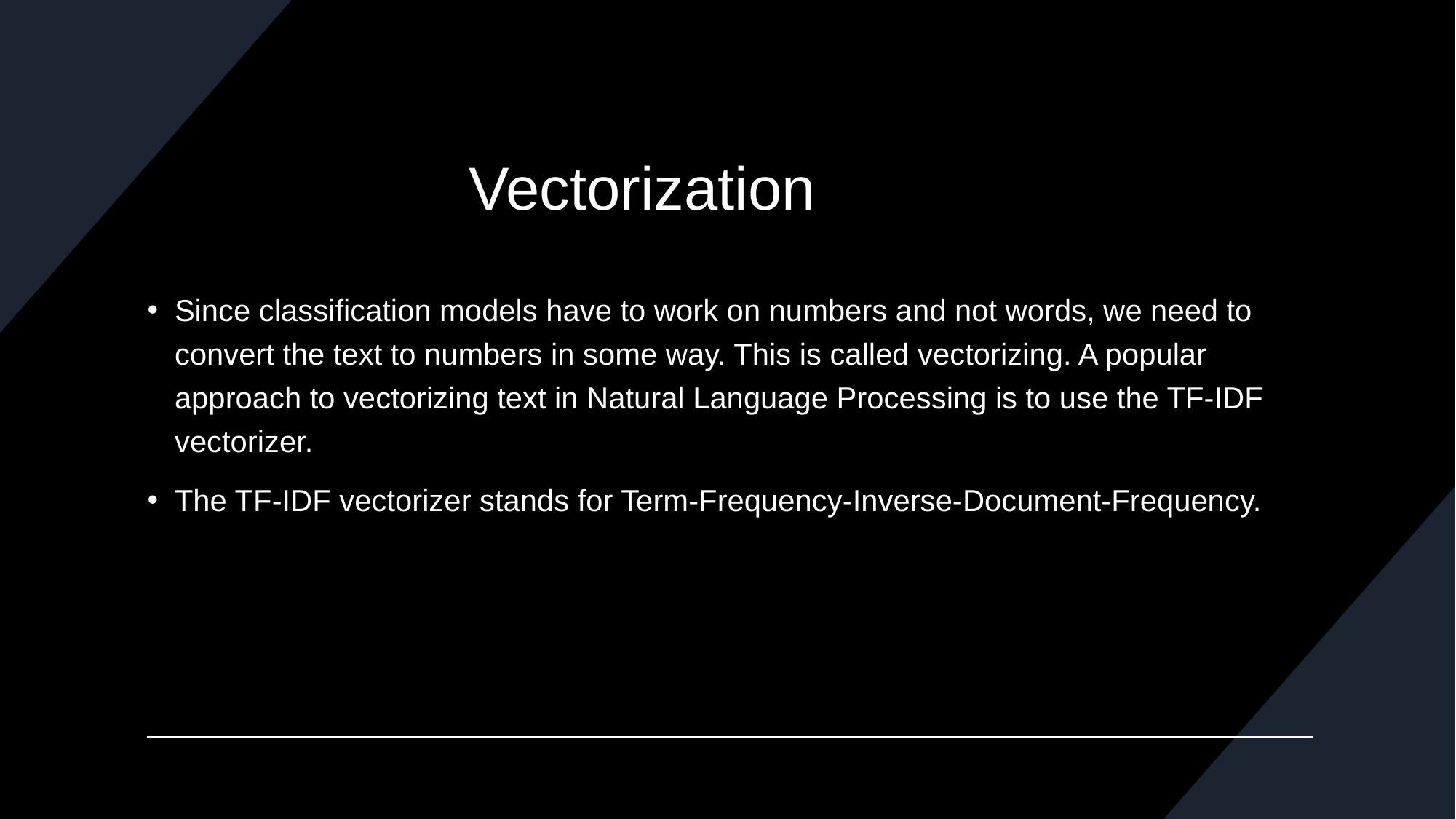

# Vectorization
Since classification models have to work on numbers and not words, we need to convert the text to numbers in some way. This is called vectorizing. A popular approach to vectorizing text in Natural Language Processing is to use the TF-IDF vectorizer.
The TF-IDF vectorizer stands for Term-Frequency-Inverse-Document-Frequency.